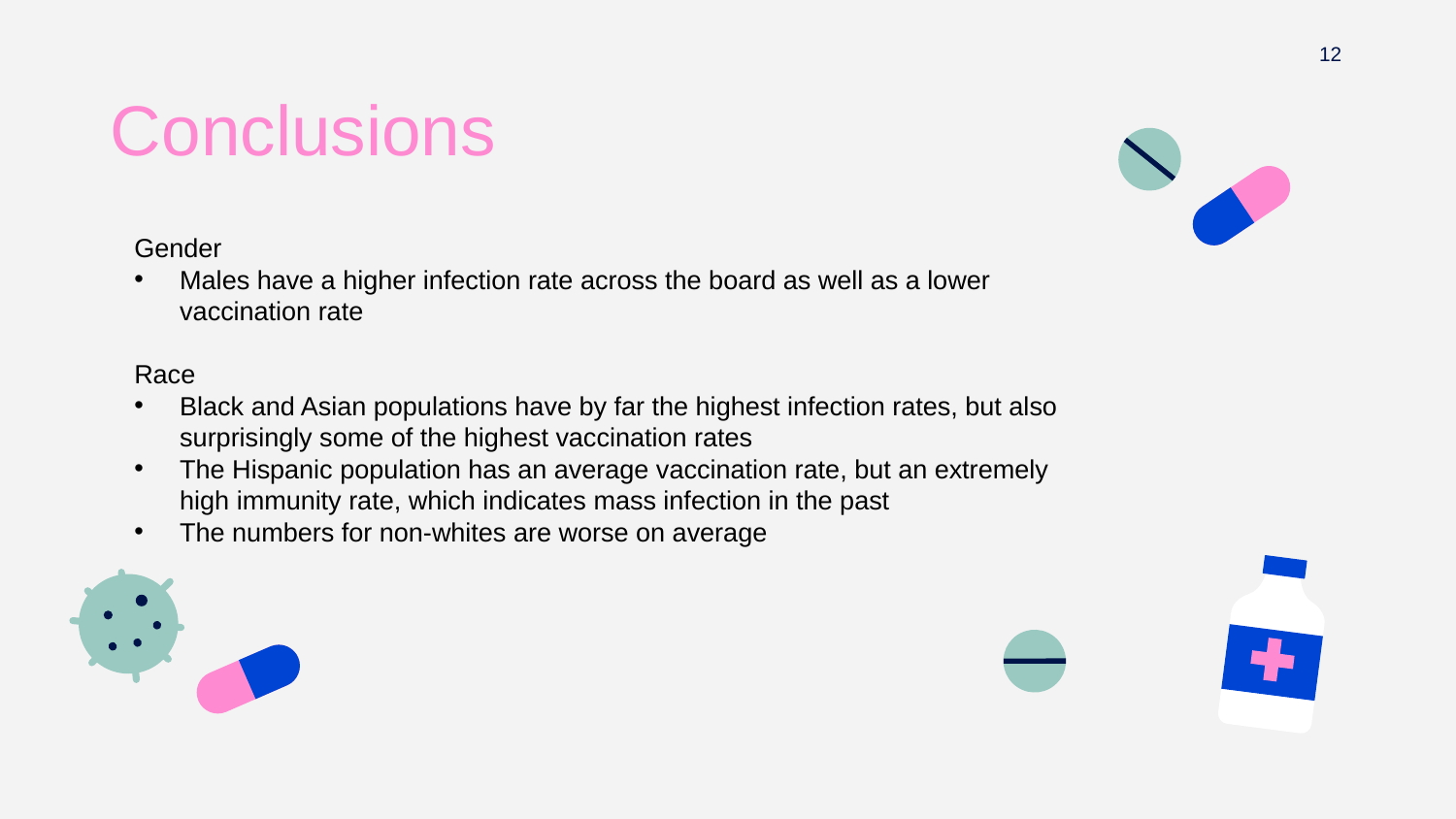

12
# Conclusions

Gender
Males have a higher infection rate across the board as well as a lower vaccination rate

Race
Black and Asian populations have by far the highest infection rates, but also surprisingly some of the highest vaccination rates
The Hispanic population has an average vaccination rate, but an extremely high immunity rate, which indicates mass infection in the past
The numbers for non-whites are worse on average